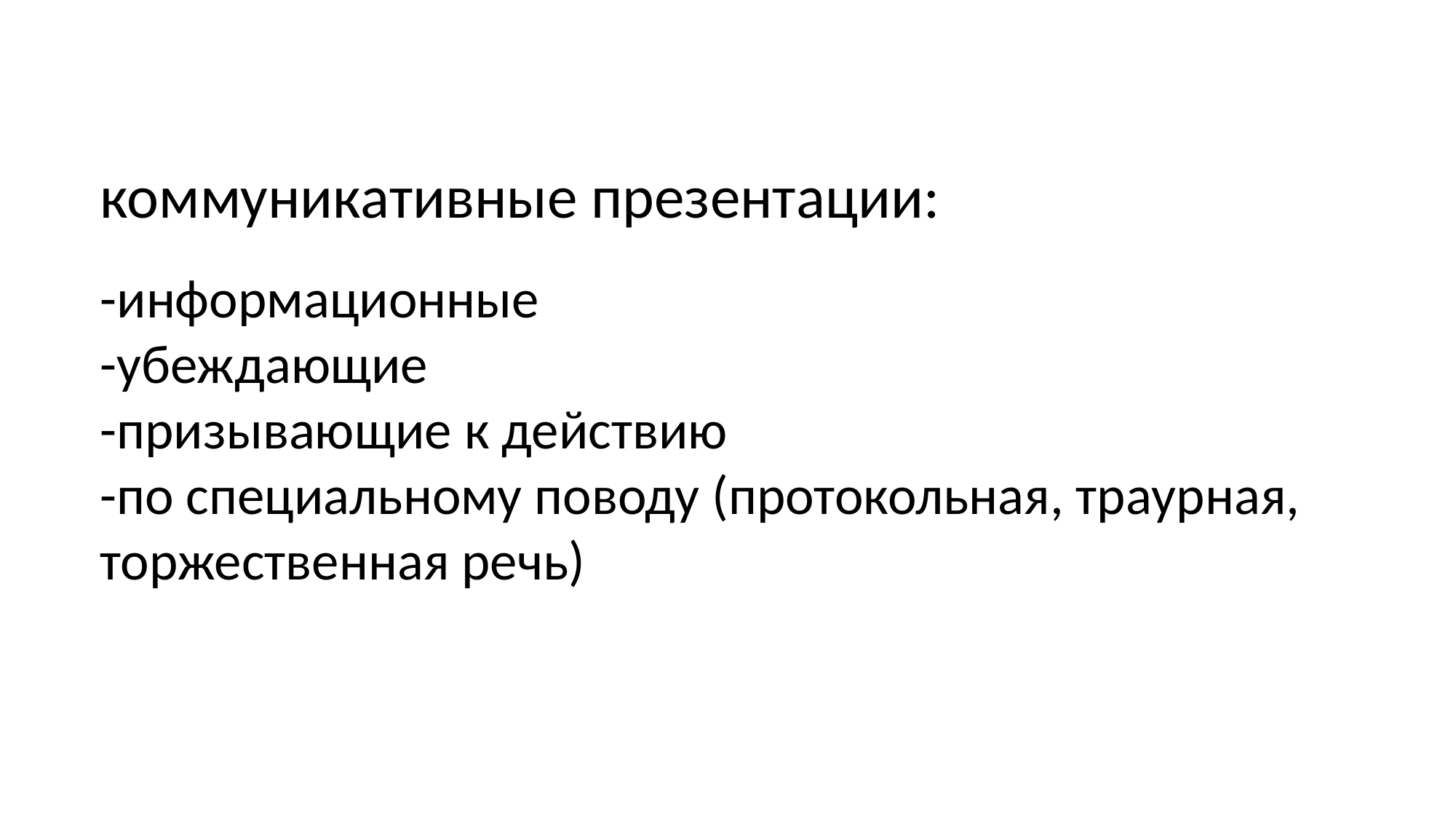

коммуникативные презентации:
-информационные
-убеждающие
-призывающие к действию
-по специальному поводу (протокольная, траурная, торжественная речь)